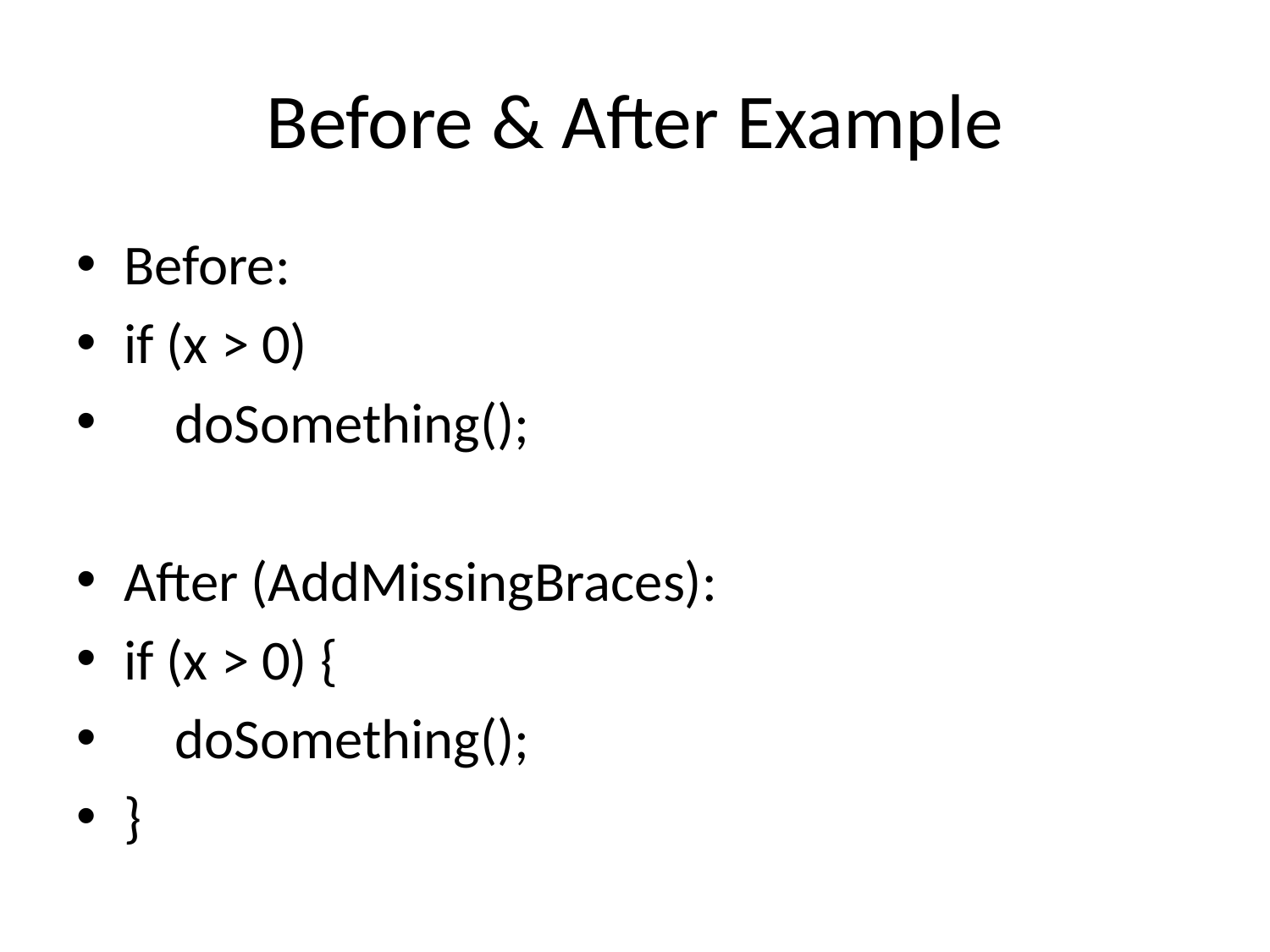

# Before & After Example
Before:
if (x > 0)
    doSomething();

After (AddMissingBraces):
if (x > 0) {
    doSomething();
}